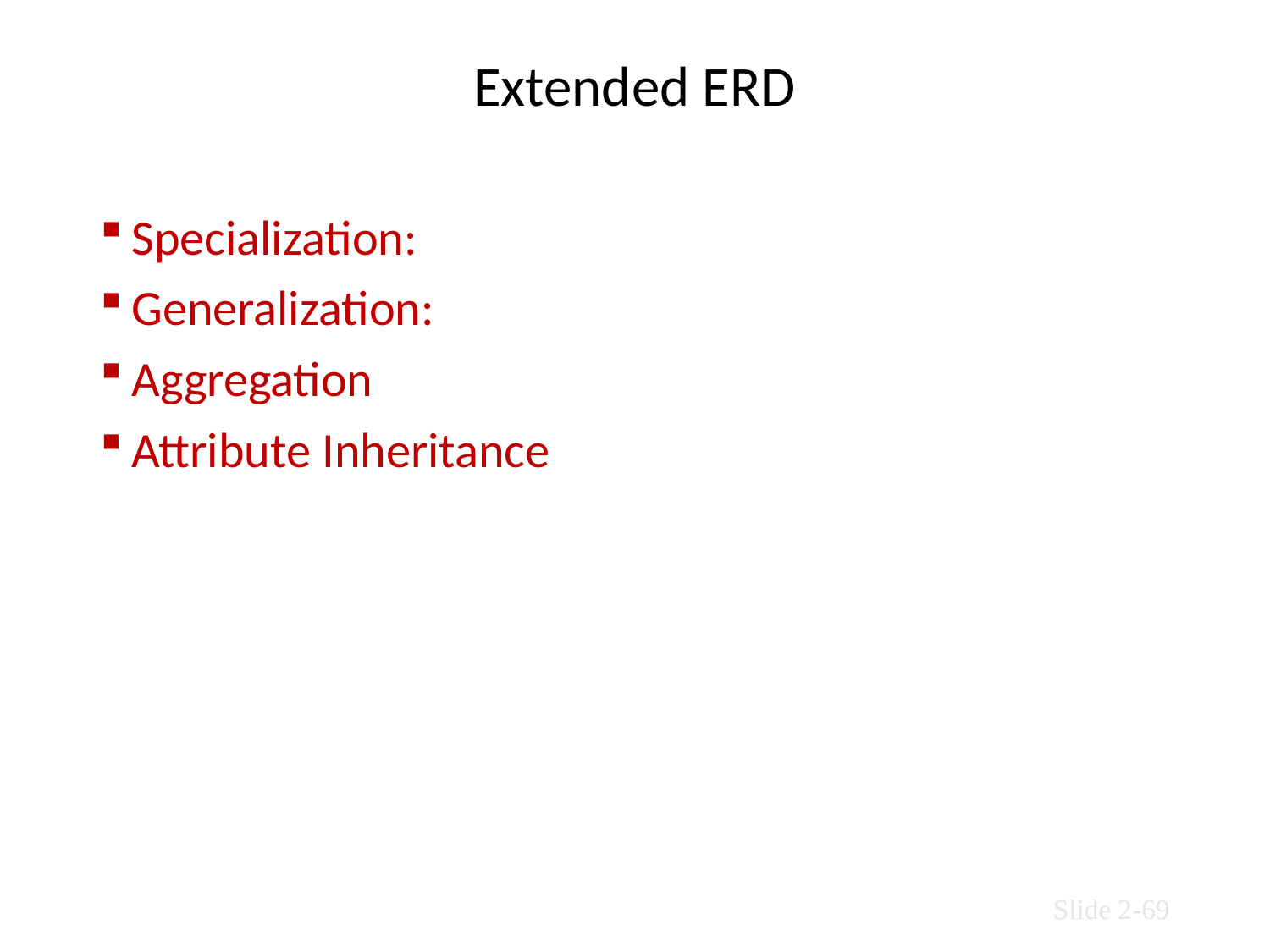

# Extended ERD
Specialization:
Generalization:
Aggregation
Attribute Inheritance

Slide 2-69